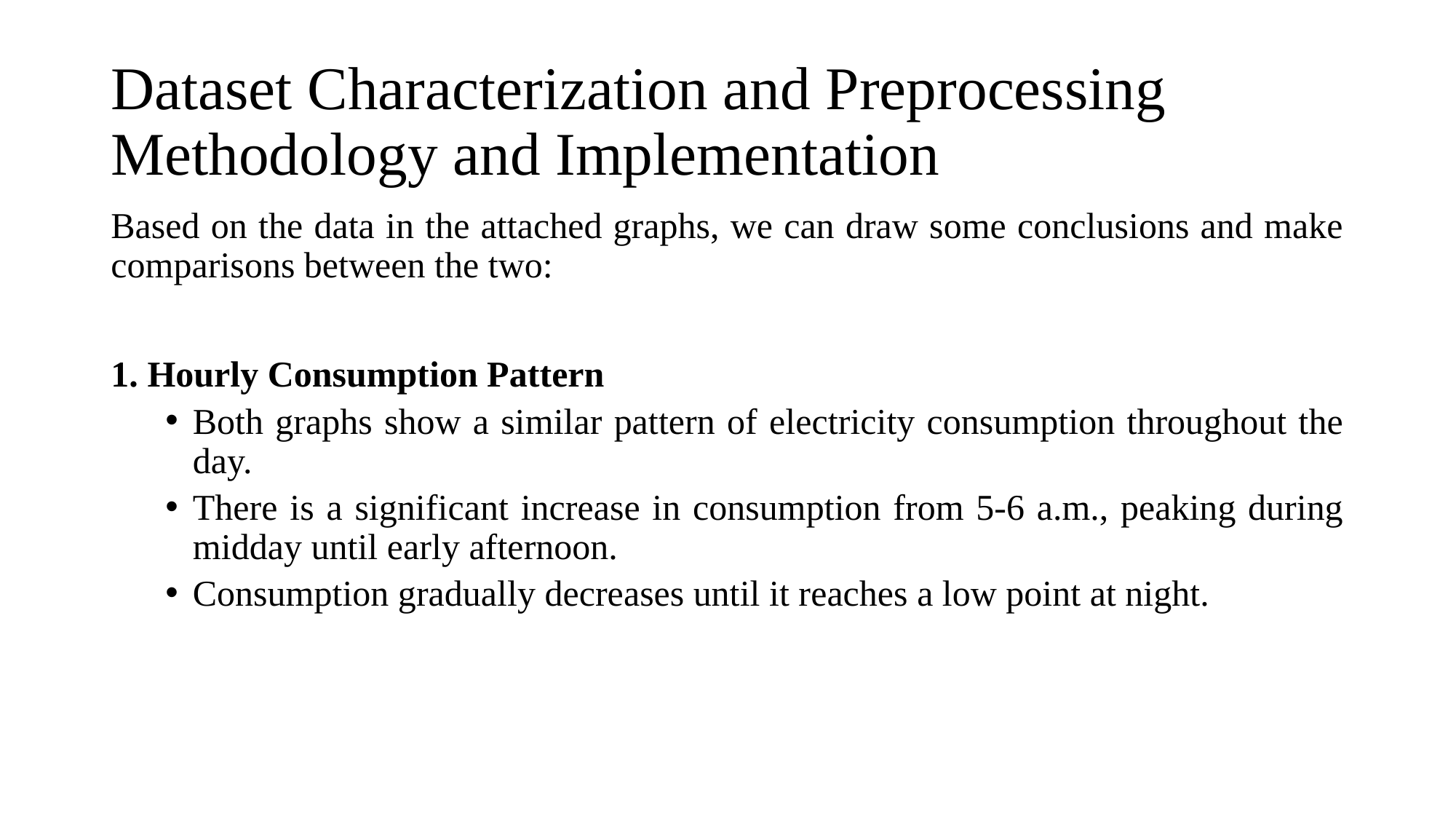

# Dataset Characterization and Preprocessing Methodology and Implementation
Based on the data in the attached graphs, we can draw some conclusions and make comparisons between the two:

1. Hourly Consumption Pattern
Both graphs show a similar pattern of electricity consumption throughout the day.
There is a significant increase in consumption from 5-6 a.m., peaking during midday until early afternoon.
Consumption gradually decreases until it reaches a low point at night.